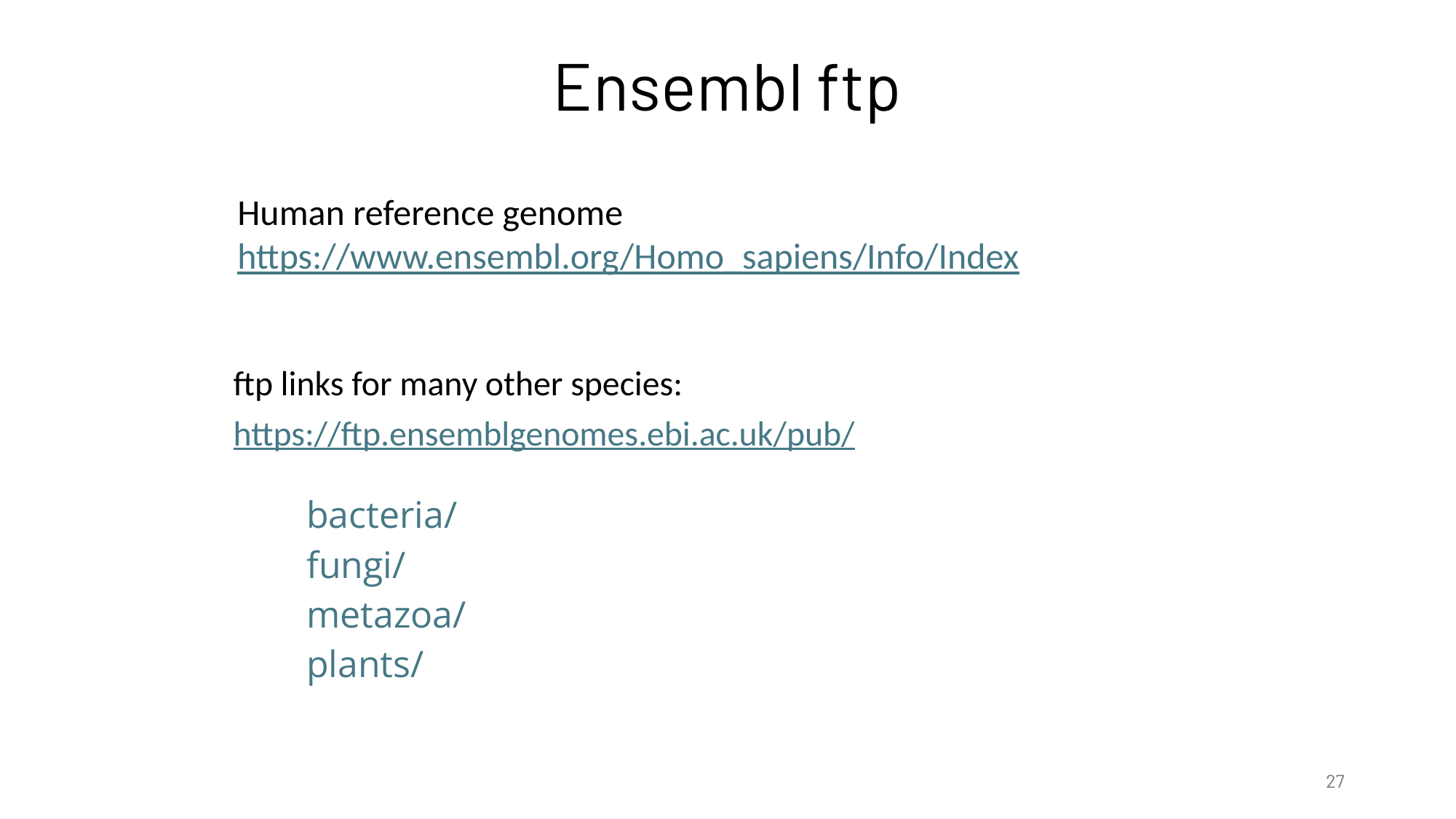

# Ensembl ftp
Human reference genome
https://www.ensembl.org/Homo_sapiens/Info/Index
ftp links for many other species:
https://ftp.ensemblgenomes.ebi.ac.uk/pub/
bacteria/
fungi/
metazoa/
plants/
27